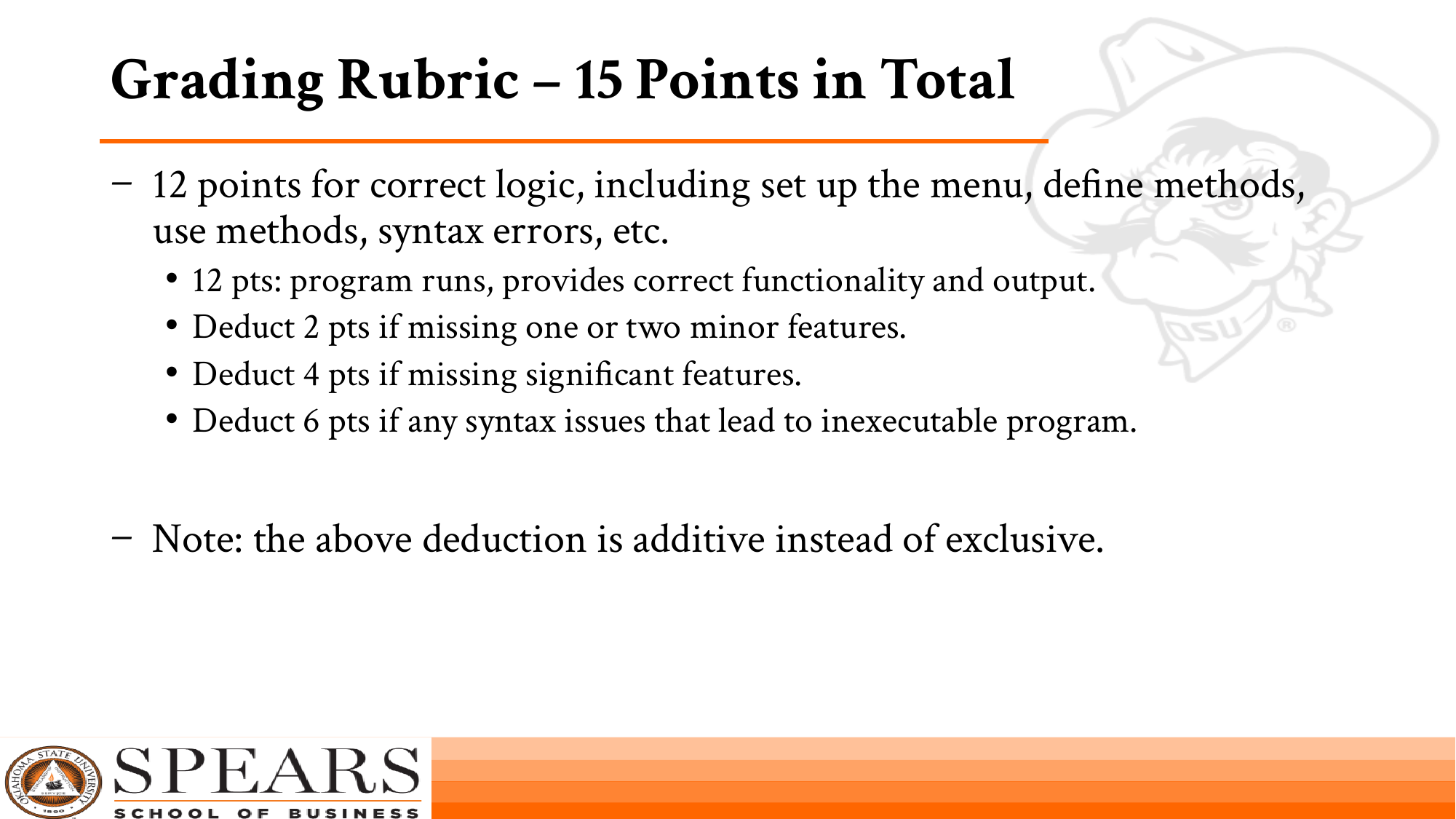

# Grading Rubric – 15 Points in Total
12 points for correct logic, including set up the menu, define methods, use methods, syntax errors, etc.
12 pts: program runs, provides correct functionality and output.
Deduct 2 pts if missing one or two minor features.
Deduct 4 pts if missing significant features.
Deduct 6 pts if any syntax issues that lead to inexecutable program.

Note: the above deduction is additive instead of exclusive.